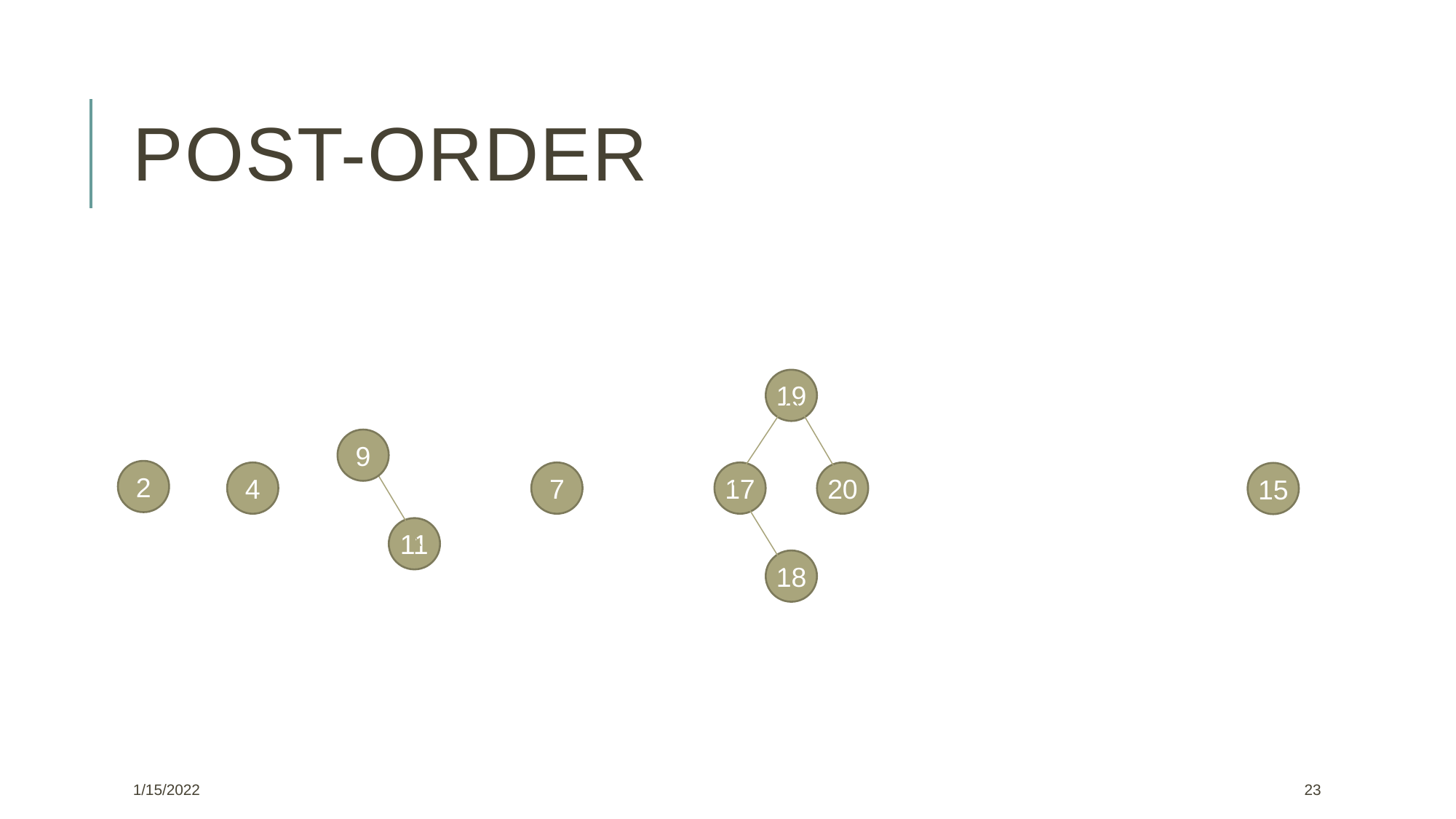

# Post-order
19
9
2
4
7
17
20
15
11
18
1/15/2022
23